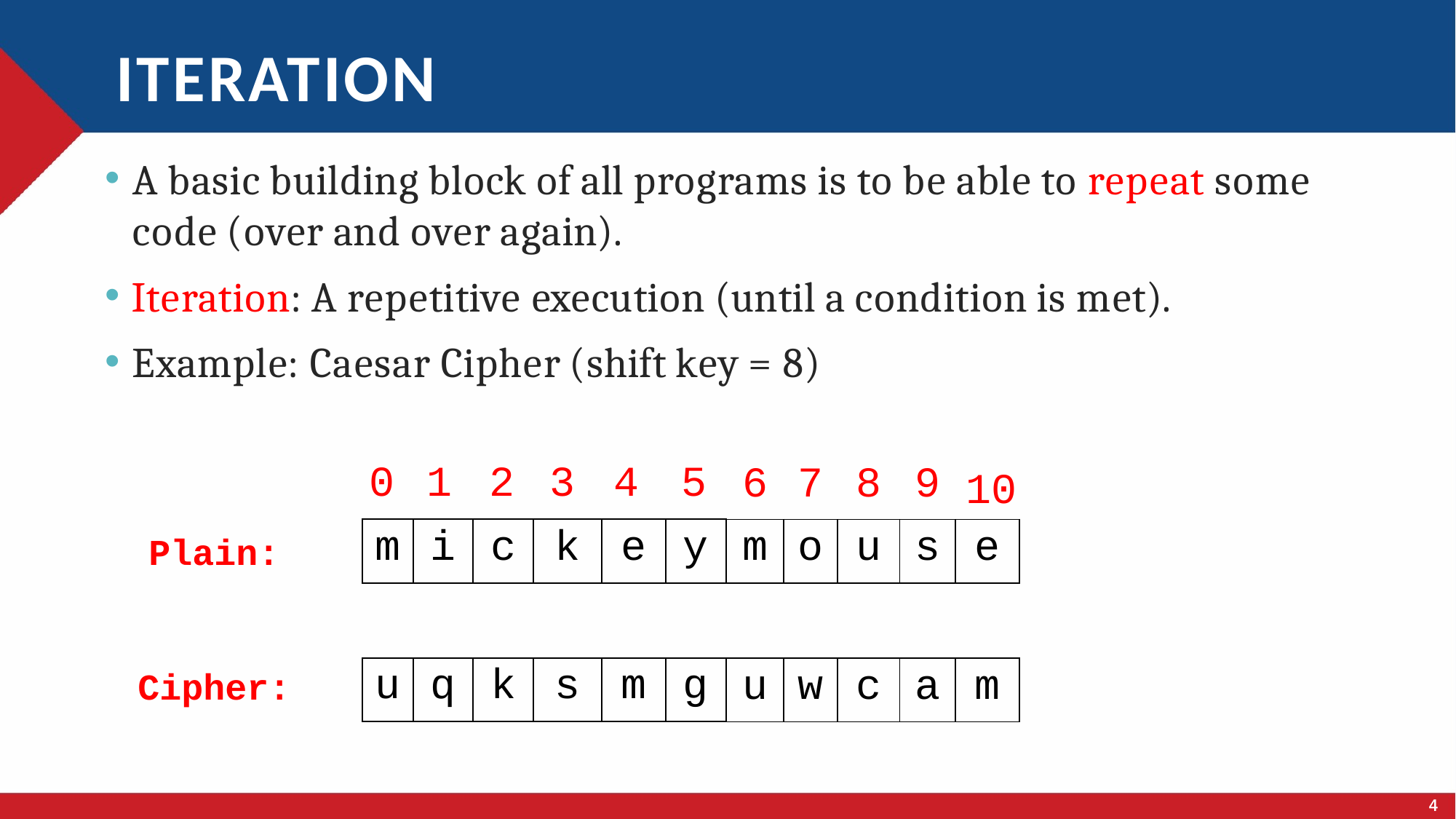

# iteration
A basic building block of all programs is to be able to repeat some code (over and over again).
Iteration: A repetitive execution (until a condition is met).
Example: Caesar Cipher (shift key = 8)
| 0 | 1 | 2 | 3 | 4 | 5 |
| --- | --- | --- | --- | --- | --- |
10
| 6 | 7 | 8 | 9 |  |
| --- | --- | --- | --- | --- |
| m | i | c | k | e | y |
| --- | --- | --- | --- | --- | --- |
| m | o | u | s | e |
| --- | --- | --- | --- | --- |
Plain:
Cipher:
| u | q | k | s | m | g |
| --- | --- | --- | --- | --- | --- |
| u | w | c | a | m |
| --- | --- | --- | --- | --- |
4